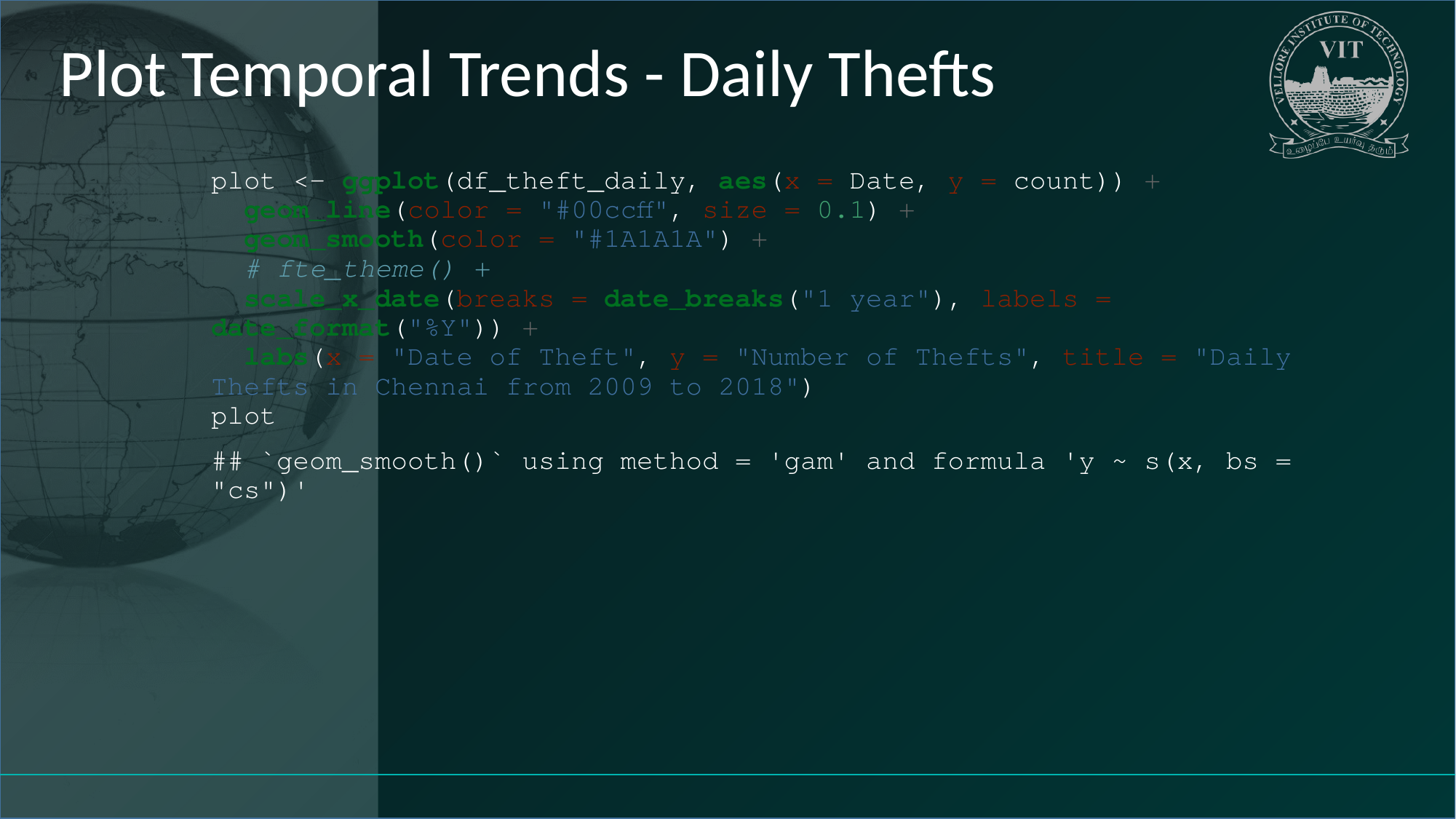

# Plot Temporal Trends - Daily Thefts
plot <- ggplot(df_theft_daily, aes(x = Date, y = count)) +
  geom_line(color = "#00ccff", size = 0.1) +
  geom_smooth(color = "#1A1A1A") +
  # fte_theme() +
  scale_x_date(breaks = date_breaks("1 year"), labels = date_format("%Y")) +
  labs(x = "Date of Theft", y = "Number of Thefts", title = "Daily Thefts in Chennai from 2009 to 2018")
plot
## `geom_smooth()` using method = 'gam' and formula 'y ~ s(x, bs = "cs")'